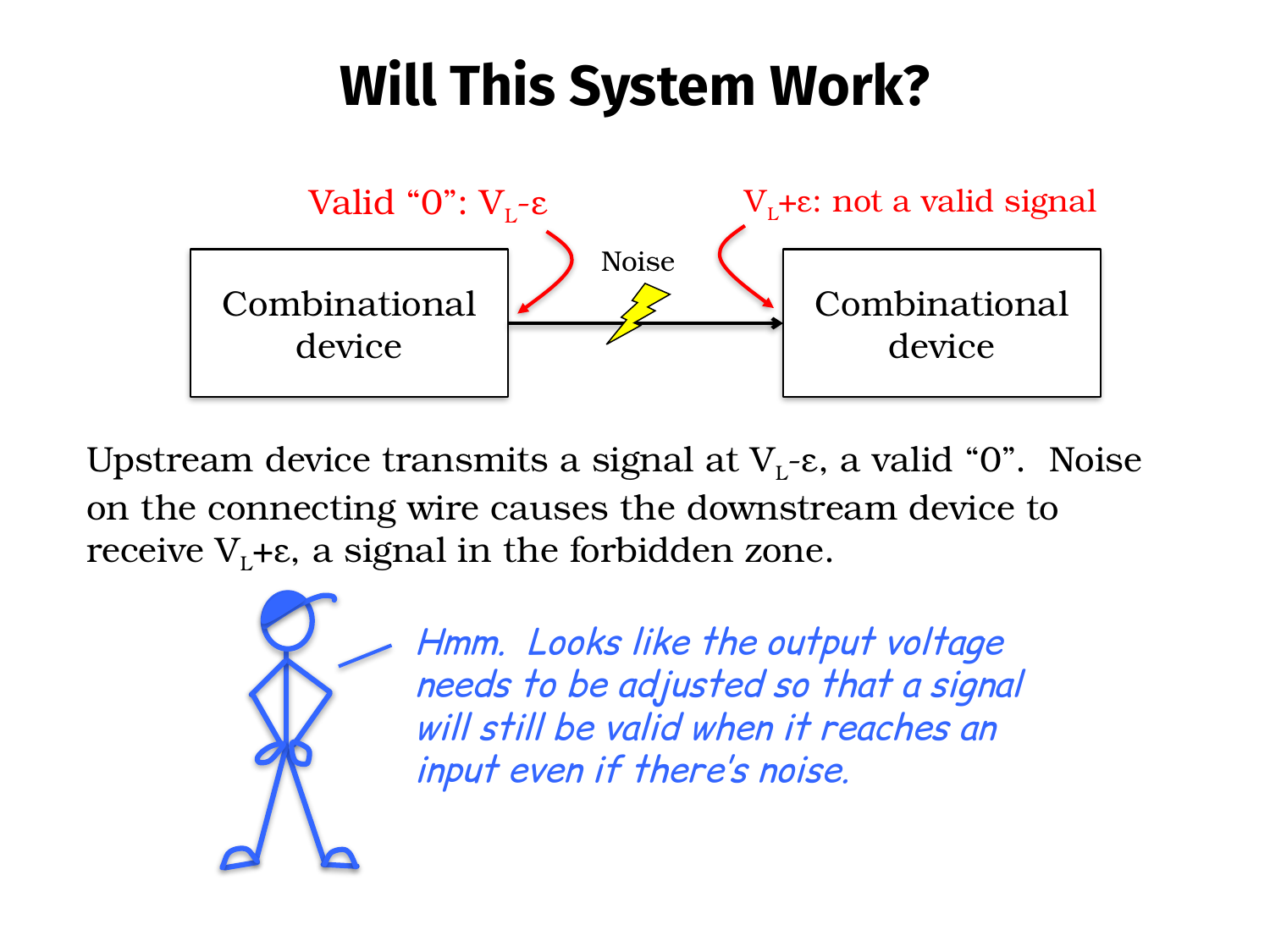

# Will This System Work?
Valid “0”: VL-ε
VL+ε: not a valid signal

Noise

Combinational
device
Combinational
device
Upstream device transmits a signal at VL-ε, a valid “0”.  Noise on the connecting wire causes the downstream device to receive VL+ε, a signal in the forbidden zone.

Hmm.  Looks like the output voltage needs to be adjusted so that a signal will still be valid when it reaches an input even if there’s noise.